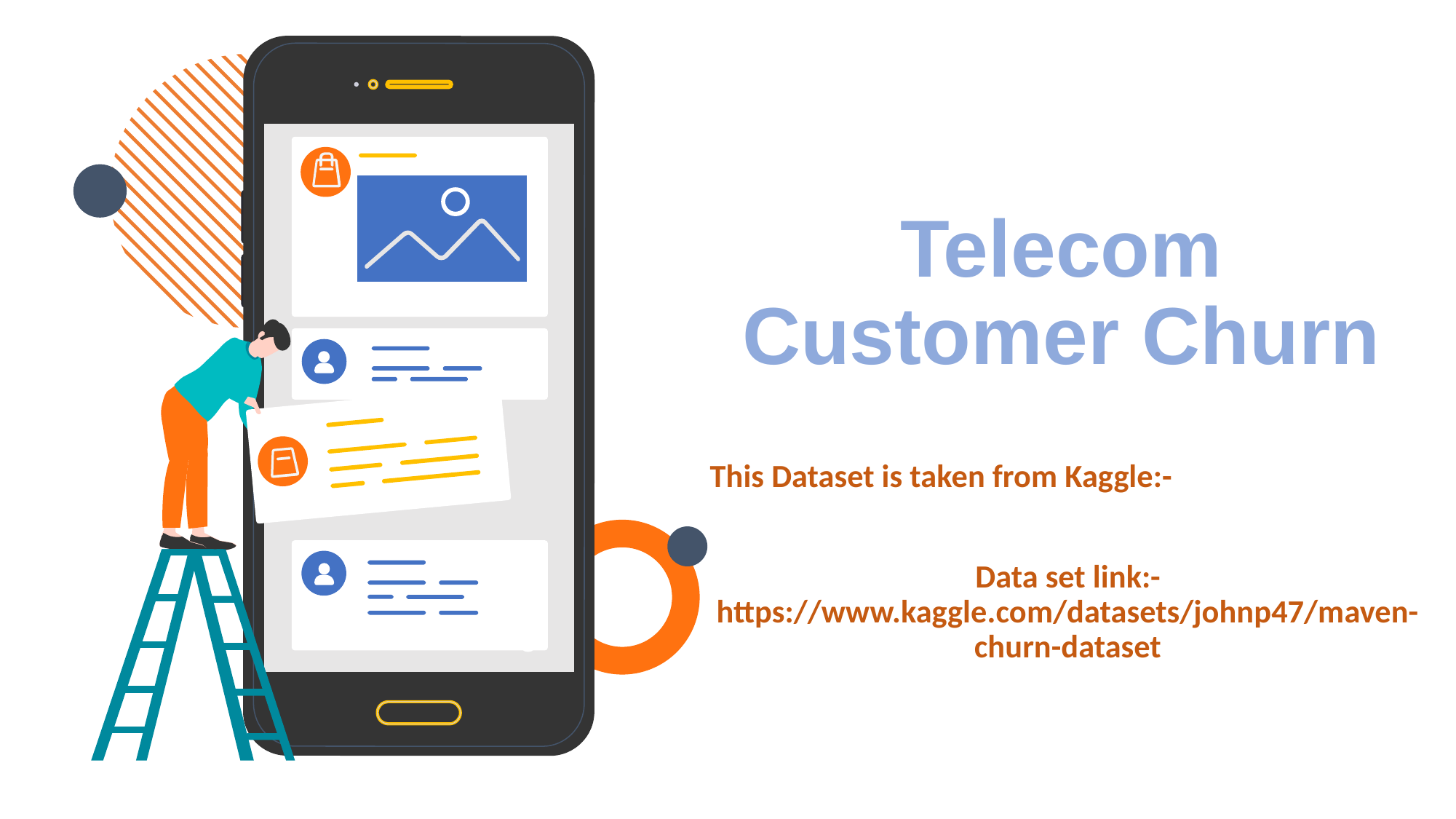

# Telecom Customer Churn

This Dataset is taken from Kaggle:-

Data set link:- https://www.kaggle.com/datasets/johnp47/maven-churn-dataset